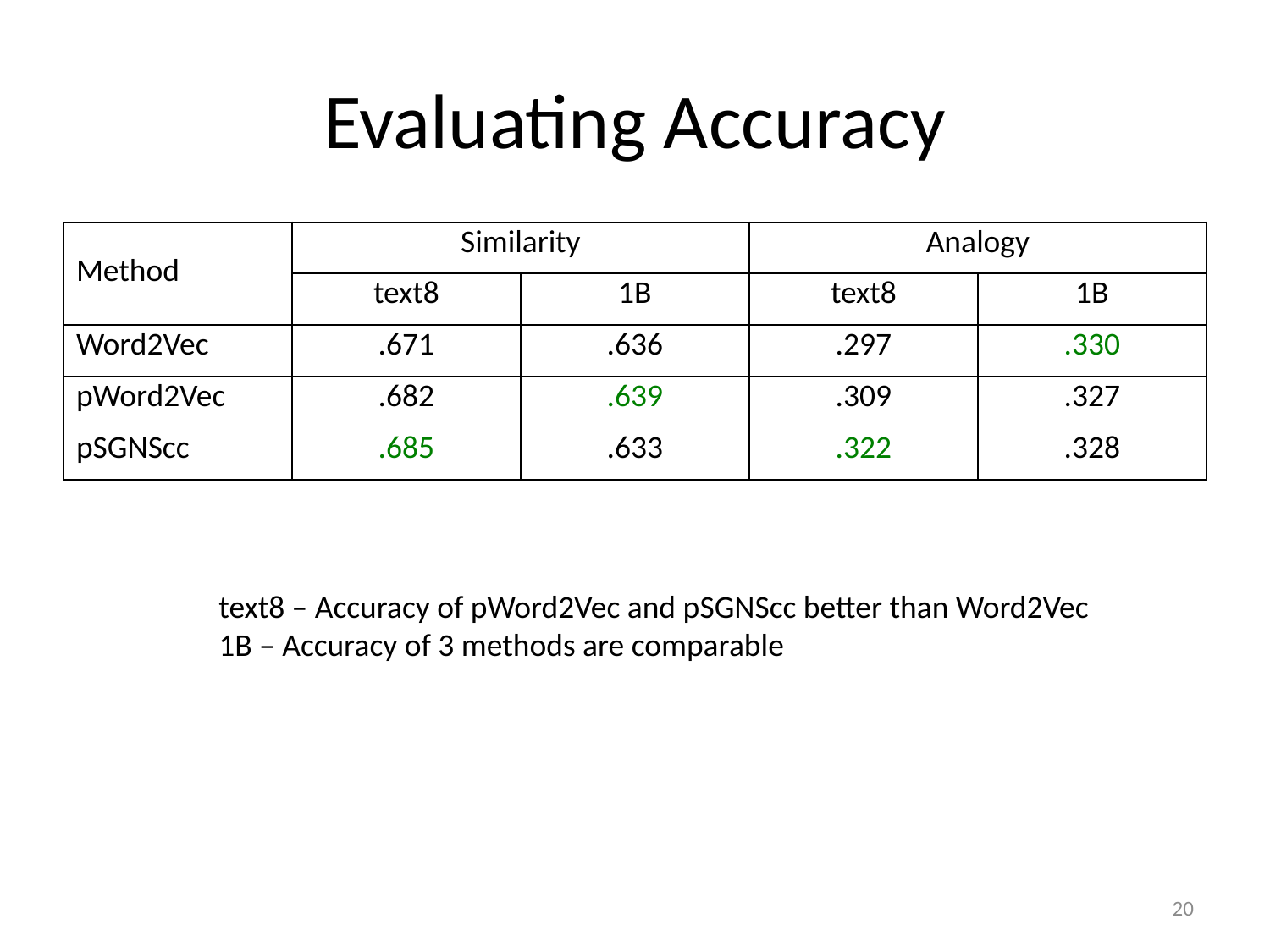

# Evaluating Accuracy
| Method | Similarity |  | Analogy |  |
| --- | --- | --- | --- | --- |
|  | text8 | 1B | text8 | 1B |
| Word2Vec | .671 | .636 | .297 | .330 |
| pWord2Vec | .682 | .639 | .309 | .327 |
| pSGNScc | .685 | .633 | .322 | .328 |
text8 – Accuracy of pWord2Vec and pSGNScc better than Word2Vec
1B – Accuracy of 3 methods are comparable
20